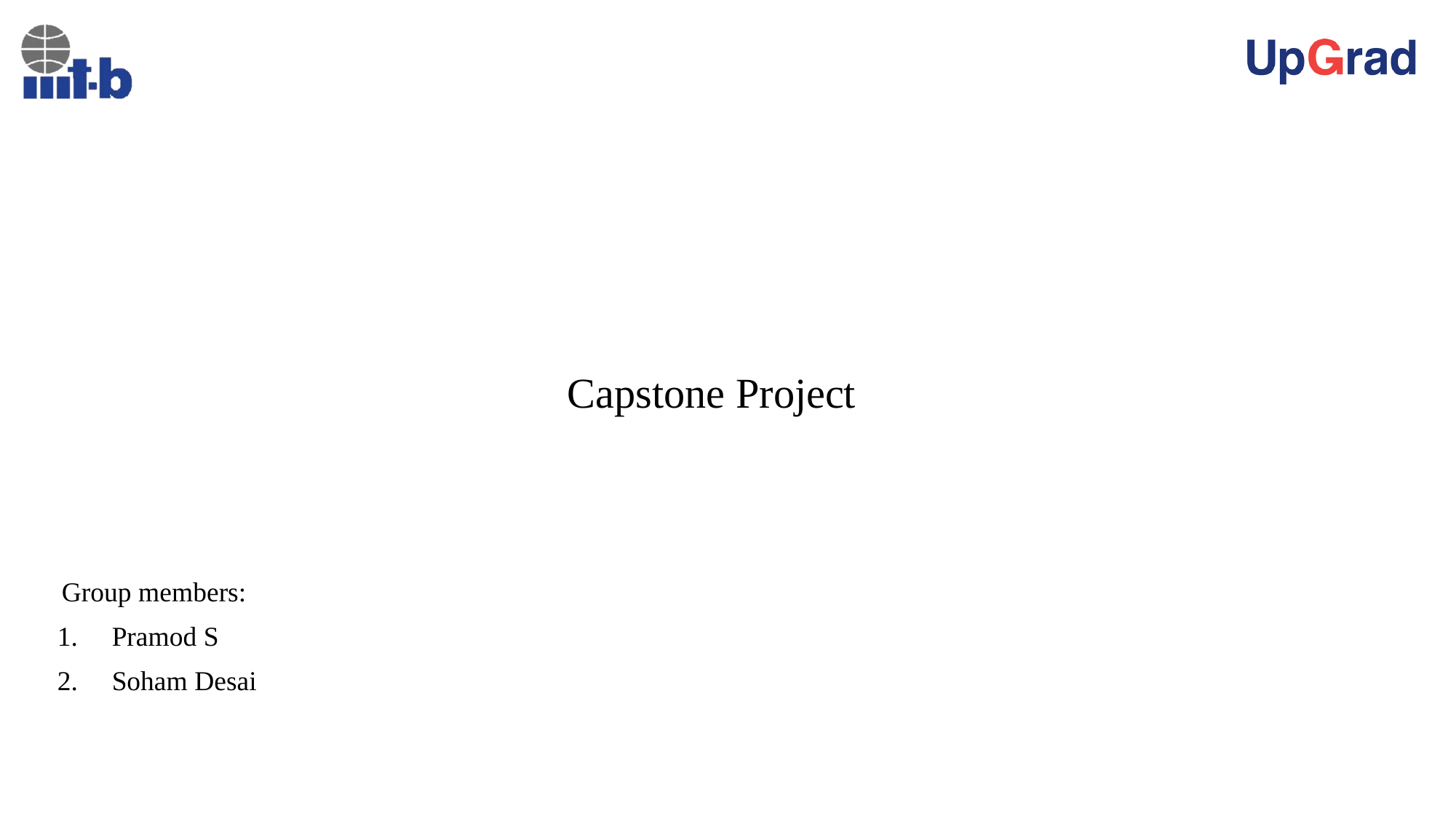

# Capstone Project
 Group members:
Pramod S
Soham Desai